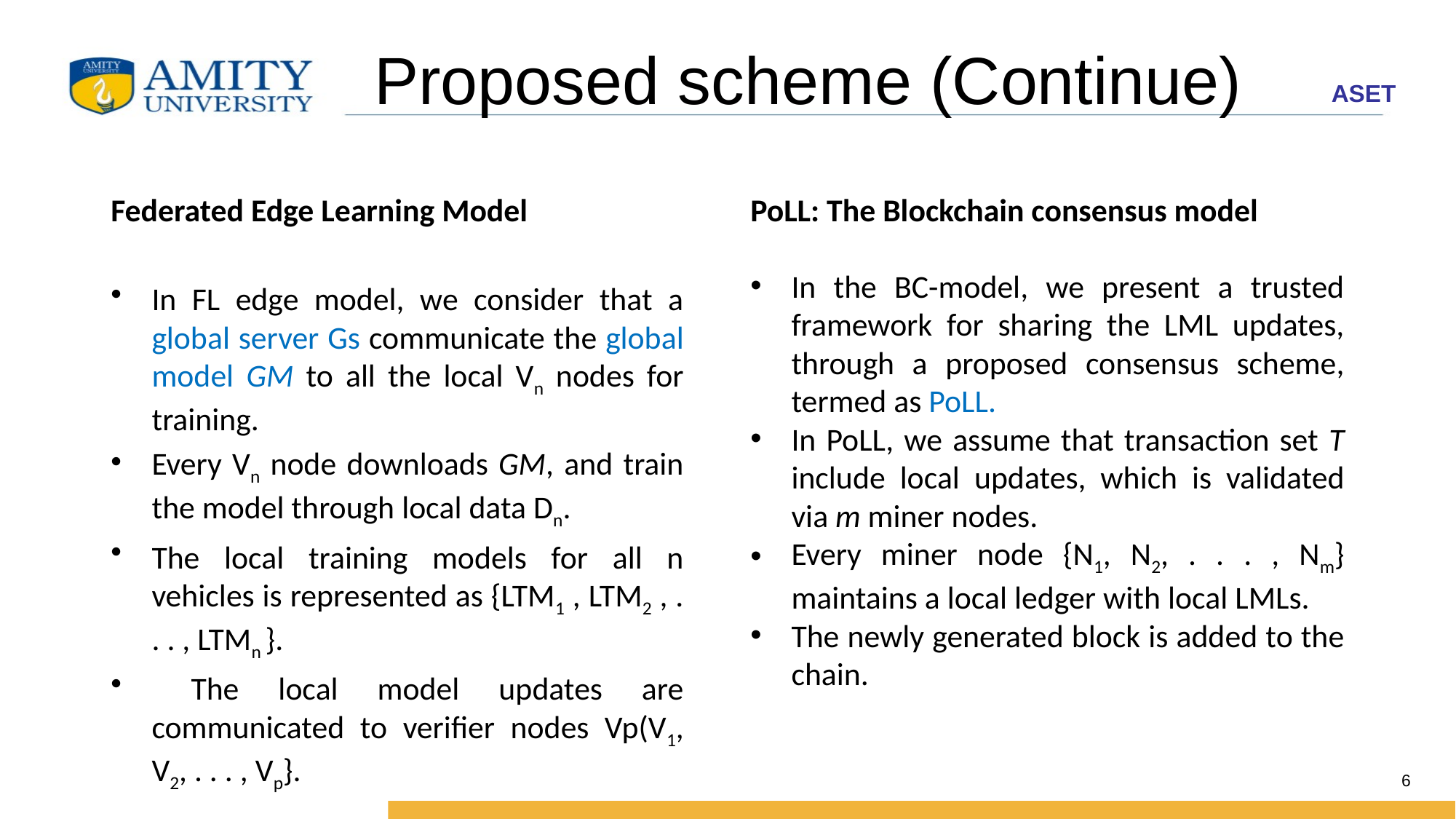

# Proposed scheme (Continue)
Federated Edge Learning Model

In FL edge model, we consider that a global server Gs communicate the global model GM to all the local Vn nodes for training.
Every Vn node downloads GM, and train the model through local data Dn.
The local training models for all n vehicles is represented as {LTM1 , LTM2 , . . . , LTMn }.
 The local model updates are communicated to verifier nodes Vp(V1, V2, . . . , Vp}.

PoLL: The Blockchain consensus model

In the BC-model, we present a trusted framework for sharing the LML updates, through a proposed consensus scheme, termed as PoLL.
In PoLL, we assume that transaction set T include local updates, which is validated via m miner nodes.
Every miner node {N1, N2, . . . , Nm} maintains a local ledger with local LMLs.
The newly generated block is added to the chain.
6